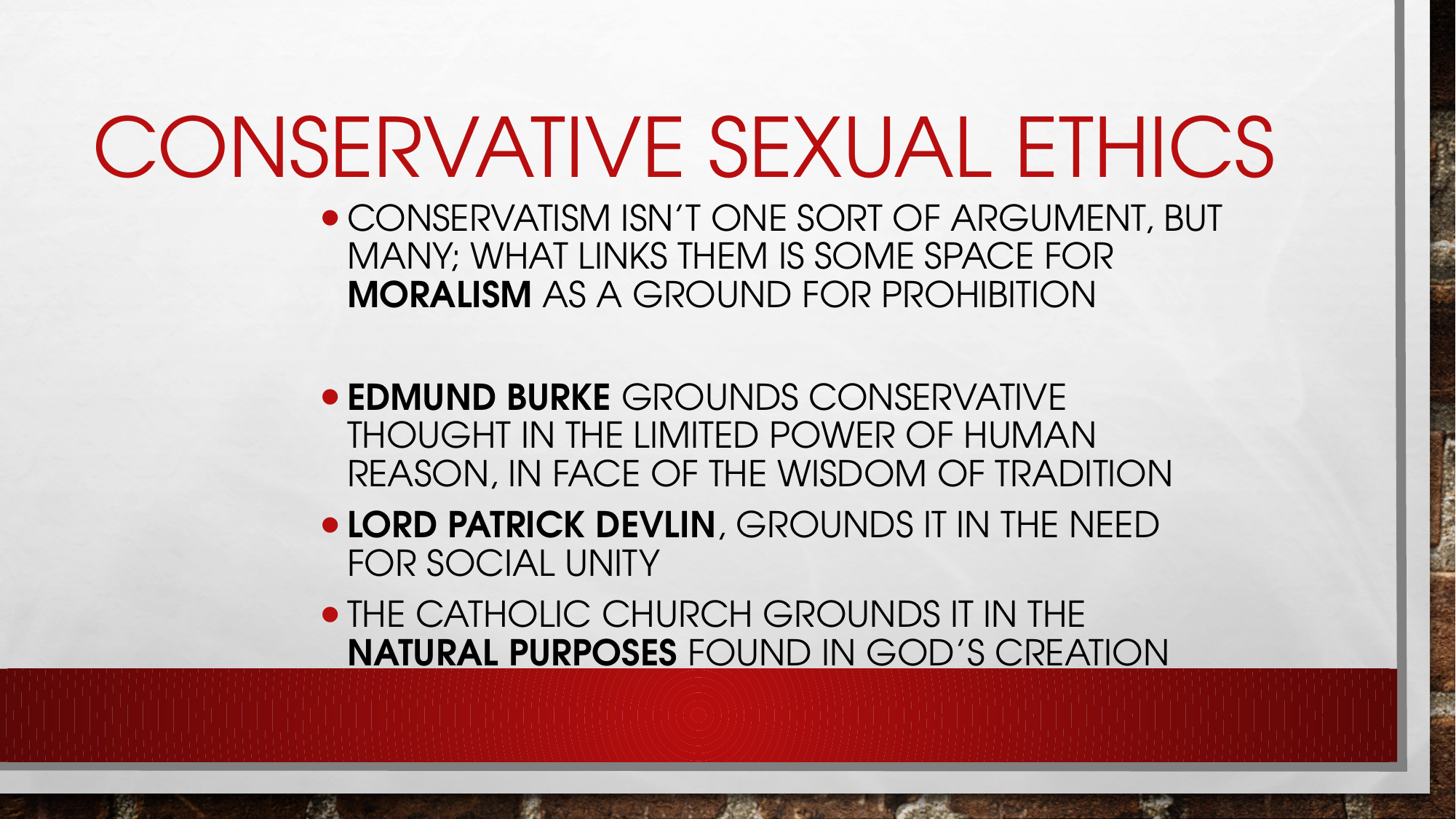

# Conservative sexual ethics
Conservatism isn’t one sort of argument, but many; what links them is some space for moralism as a ground for prohibition

Edmund Burke grounds conservative thought in the limited power of human reason, in face of the wisdom of tradition
Lord Patrick Devlin, grounds it in the need for social unity
The Catholic Church grounds it in the natural purposes found in God’s creation